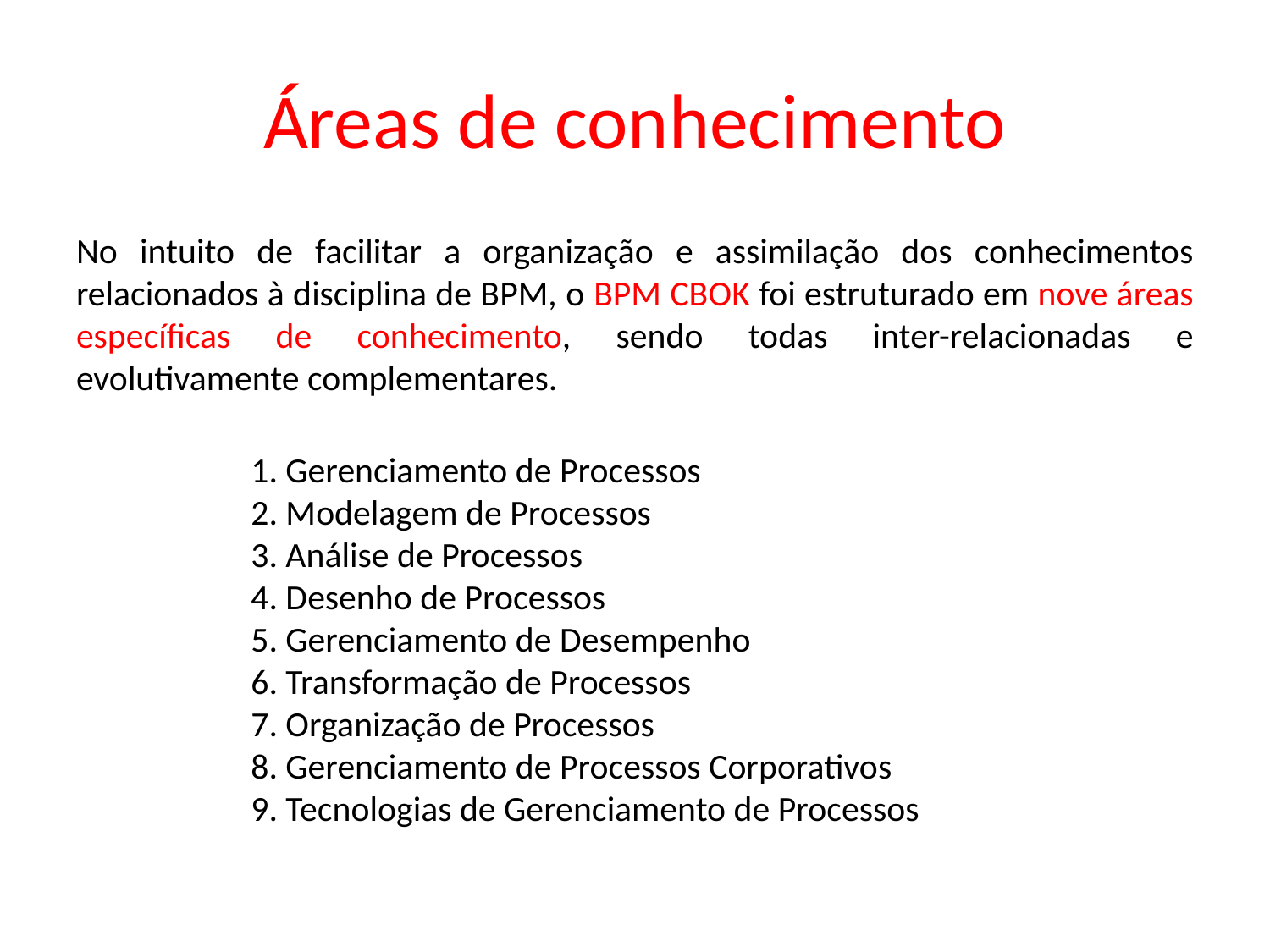

# Áreas de conhecimento
No intuito de facilitar a organização e assimilação dos conhecimentos relacionados à disciplina de BPM, o BPM CBOK foi estruturado em nove áreas específicas de conhecimento, sendo todas inter-relacionadas e evolutivamente complementares.

1. Gerenciamento de Processos
2. Modelagem de Processos
3. Análise de Processos
4. Desenho de Processos
5. Gerenciamento de Desempenho
6. Transformação de Processos
7. Organização de Processos
8. Gerenciamento de Processos Corporativos
9. Tecnologias de Gerenciamento de Processos